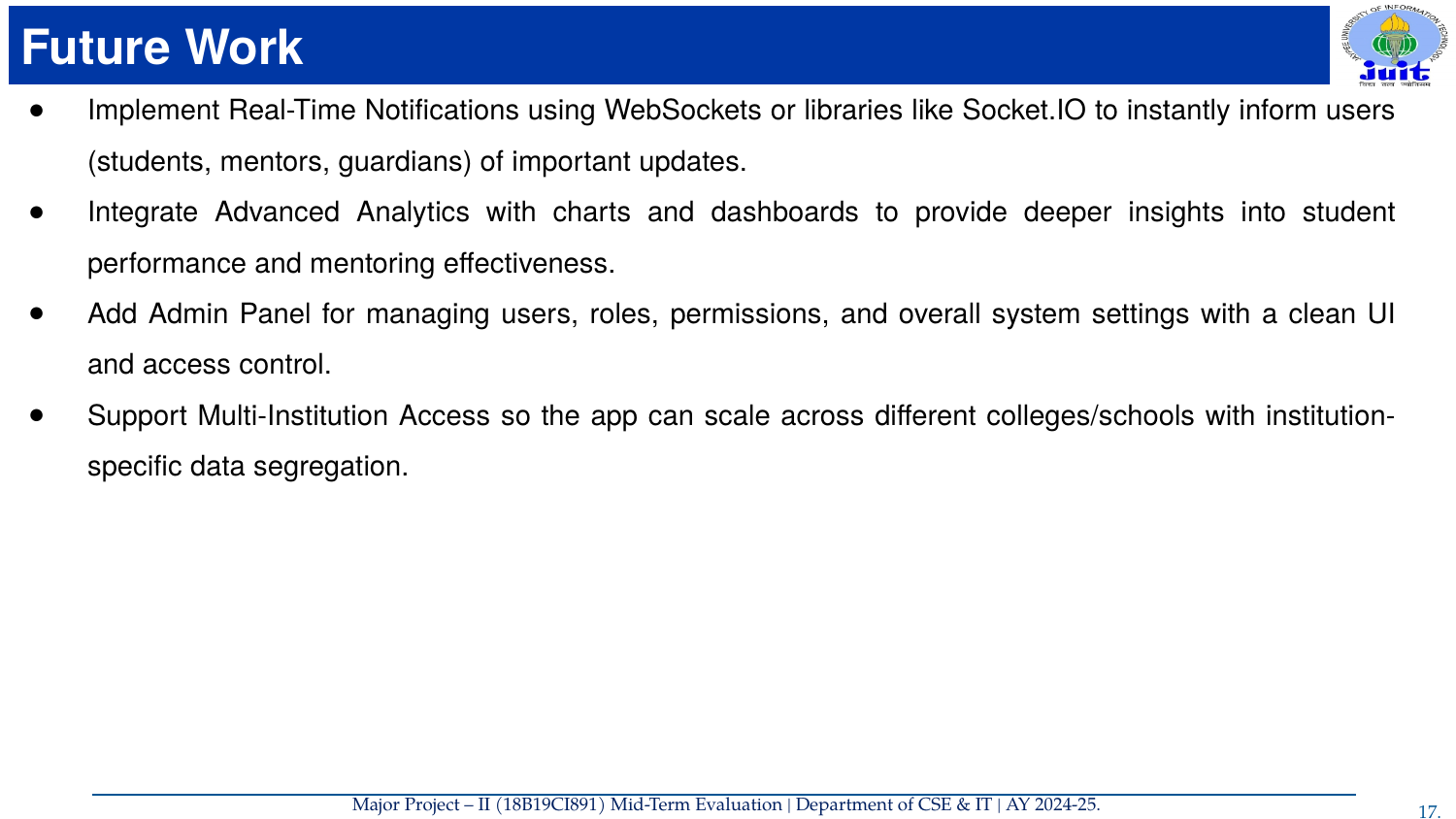

# Future Work

Implement Real-Time Notifications using WebSockets or libraries like Socket.IO to instantly inform users (students, mentors, guardians) of important updates.
Integrate Advanced Analytics with charts and dashboards to provide deeper insights into student performance and mentoring effectiveness.
Add Admin Panel for managing users, roles, permissions, and overall system settings with a clean UI and access control.
Support Multi-Institution Access so the app can scale across different colleges/schools with institution-specific data segregation.